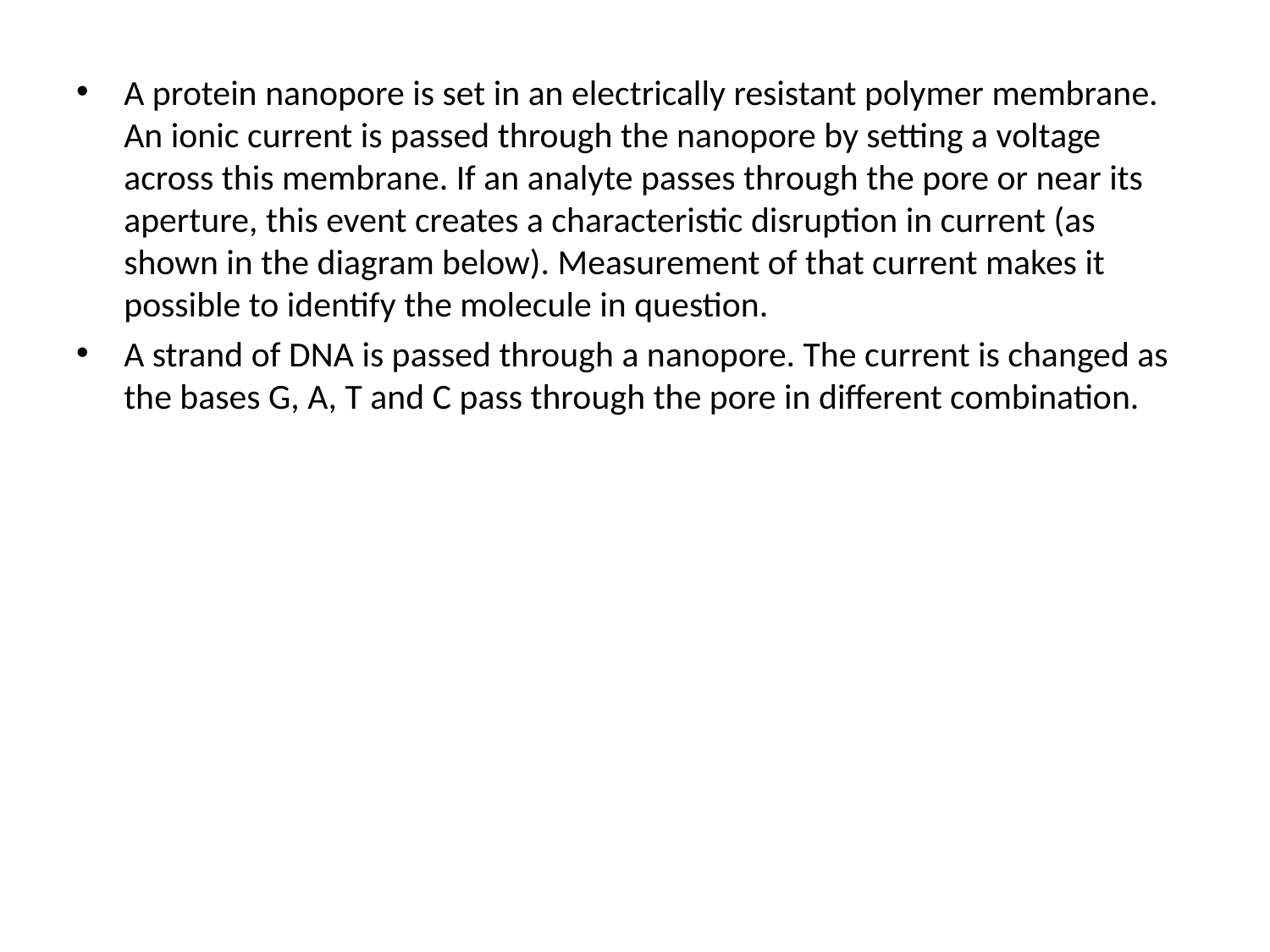

#
A protein nanopore is set in an electrically resistant polymer membrane. An ionic current is passed through the nanopore by setting a voltage across this membrane. If an analyte passes through the pore or near its aperture, this event creates a characteristic disruption in current (as shown in the diagram below). Measurement of that current makes it possible to identify the molecule in question.
A strand of DNA is passed through a nanopore. The current is changed as the bases G, A, T and C pass through the pore in different combination.